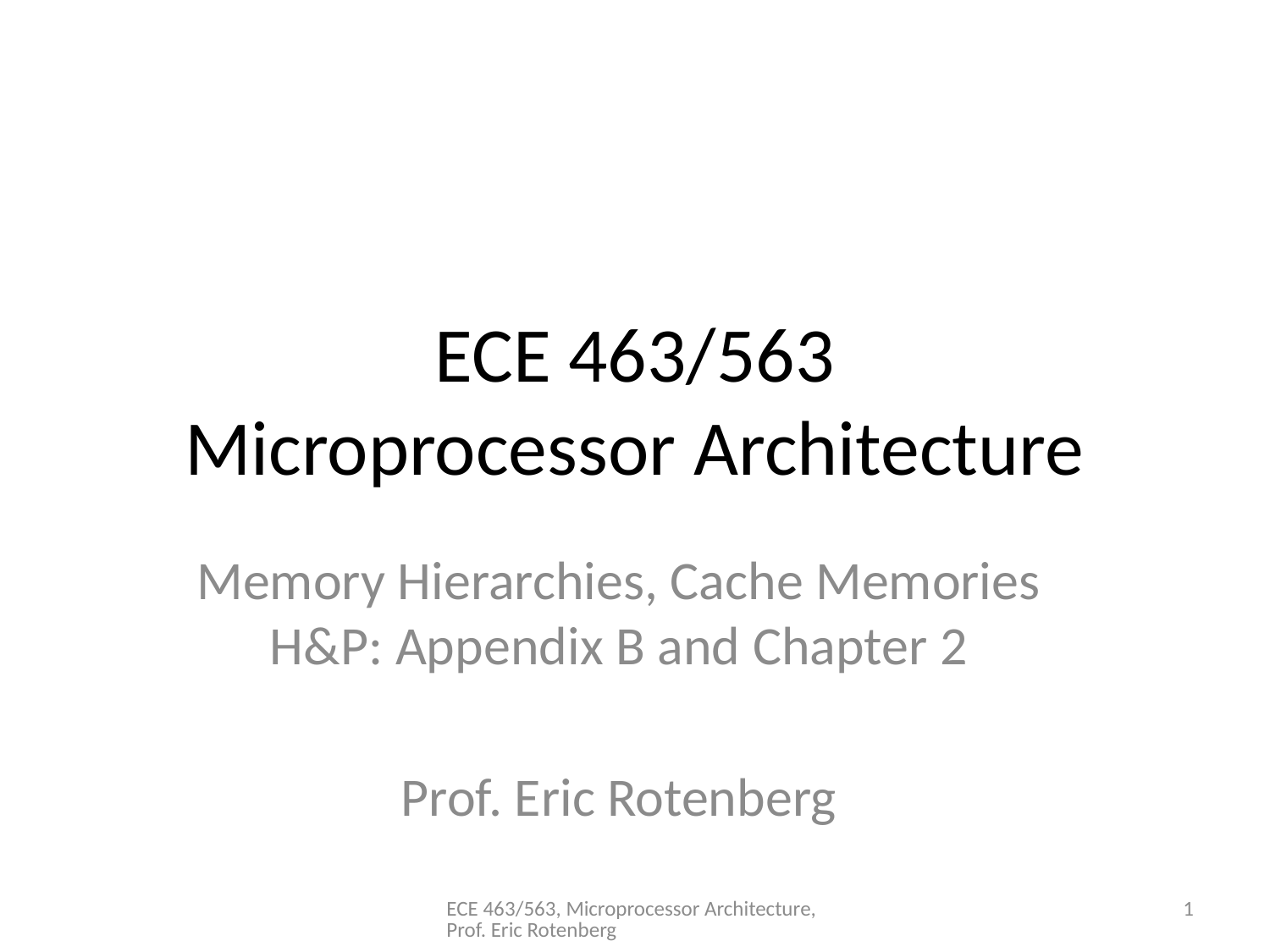

# ECE 463/563 Microprocessor Architecture
Memory Hierarchies, Cache Memories
H&P: Appendix B and Chapter 2

Prof. Eric Rotenberg
ECE 463/563, Microprocessor Architecture, Prof. Eric Rotenberg
1